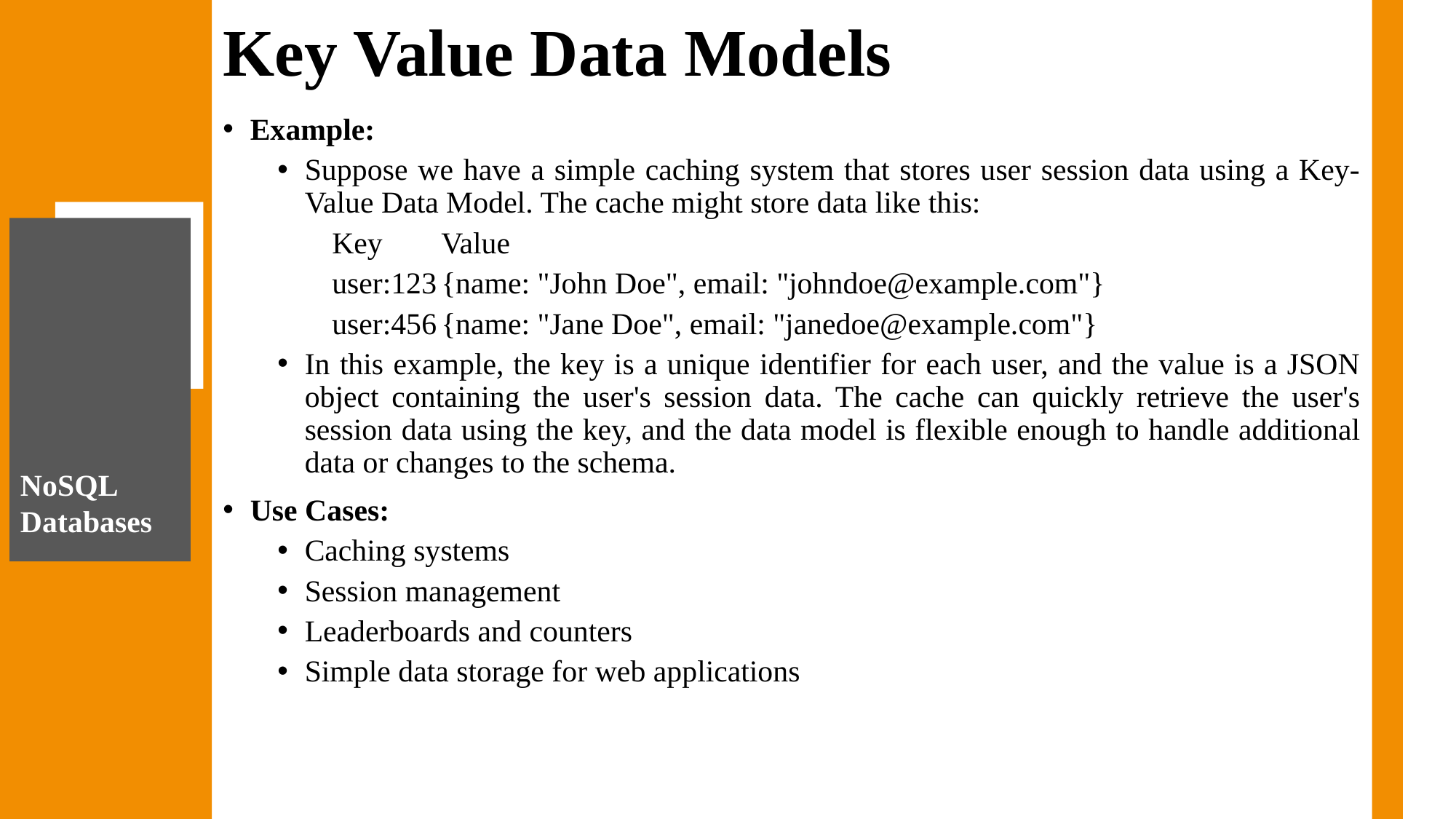

# Key Value Data Models

Example:
Suppose we have a simple caching system that stores user session data using a Key-Value Data Model. The cache might store data like this:
Key	Value
user:123	{name: "John Doe", email: "johndoe@example.com"}
user:456	{name: "Jane Doe", email: "janedoe@example.com"}
In this example, the key is a unique identifier for each user, and the value is a JSON object containing the user's session data. The cache can quickly retrieve the user's session data using the key, and the data model is flexible enough to handle additional data or changes to the schema.
Use Cases:
Caching systems
Session management
Leaderboards and counters
Simple data storage for web applications

NoSQL Databases